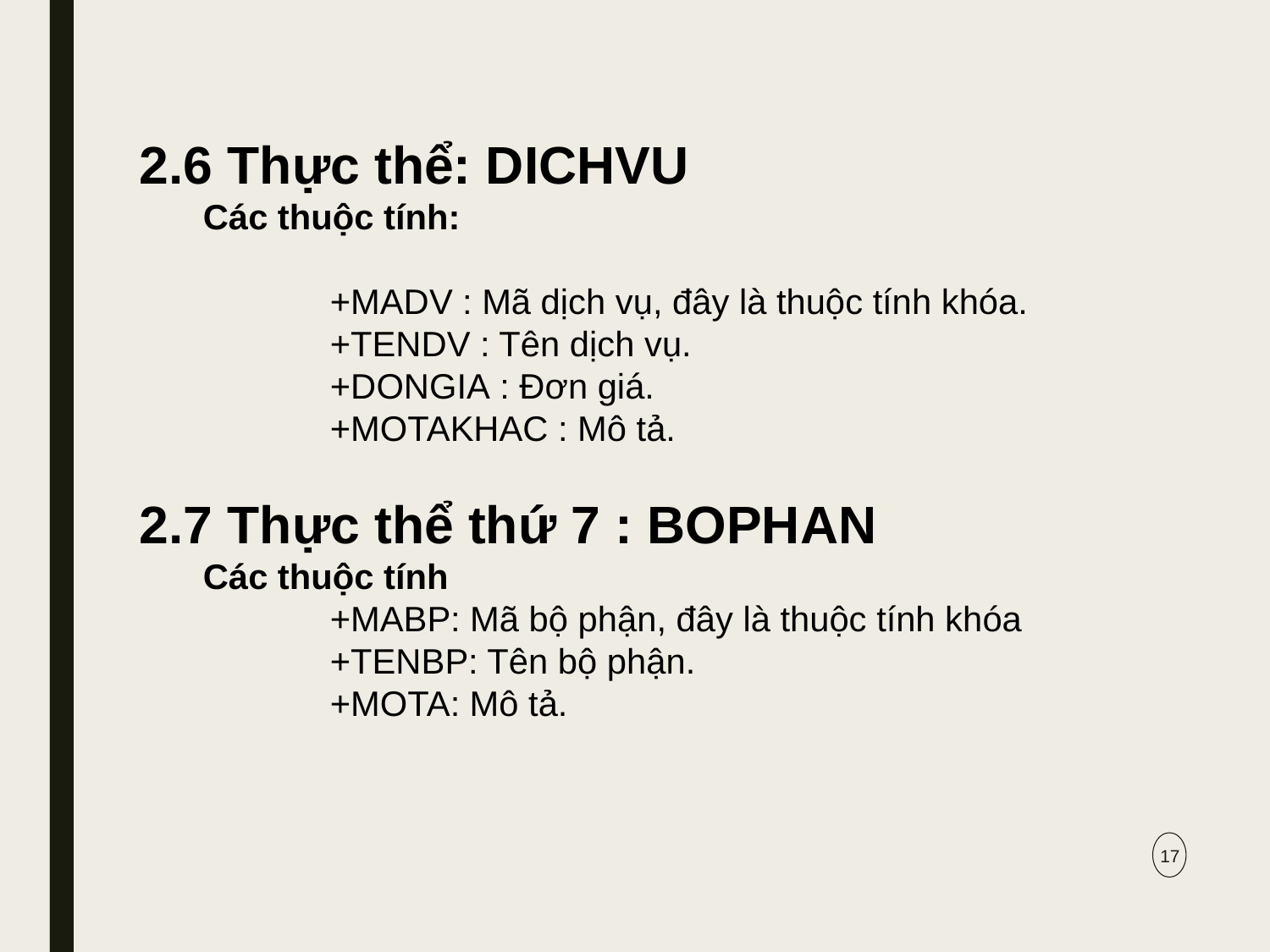

2.6 Thực thể: DICHVU
Các thuộc tính:

	+MADV : Mã dịch vụ, đây là thuộc tính khóa.
	+TENDV : Tên dịch vụ.
	+DONGIA : Đơn giá.
	+MOTAKHAC : Mô tả.

2.7 Thực thể thứ 7 : BOPHAN
Các thuộc tính
	+MABP: Mã bộ phận, đây là thuộc tính khóa
	+TENBP: Tên bộ phận.
	+MOTA: Mô tả.

17